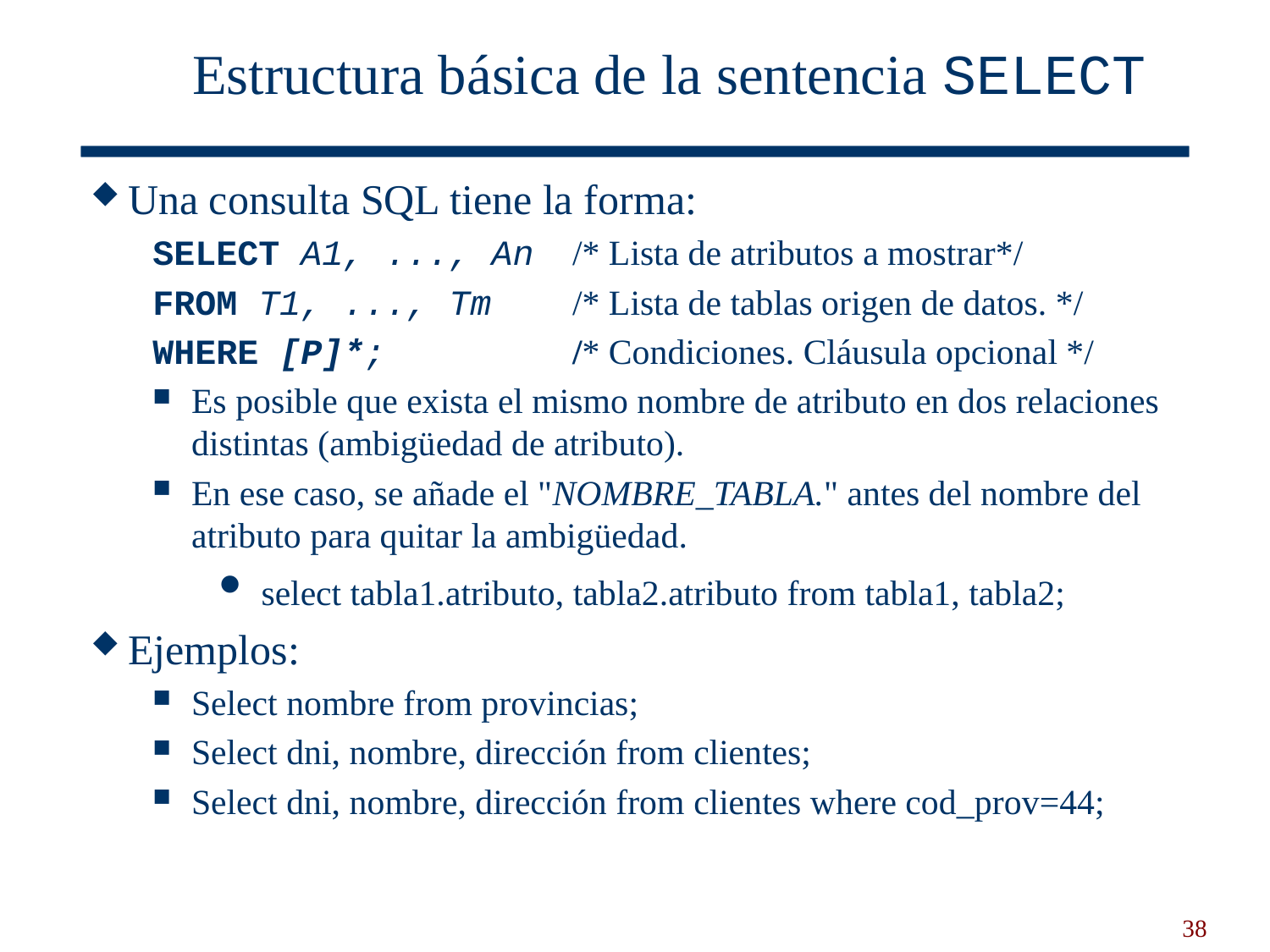

Estructura básica de la sentencia SELECT
Una consulta SQL tiene la forma:
SELECT A1, ..., An	/* Lista de atributos a mostrar*/
FROM T1, ..., Tm	/* Lista de tablas origen de datos. */
WHERE [P]*;		/* Condiciones. Cláusula opcional */
Es posible que exista el mismo nombre de atributo en dos relaciones distintas (ambigüedad de atributo).
En ese caso, se añade el "NOMBRE_TABLA." antes del nombre del atributo para quitar la ambigüedad.
 select tabla1.atributo, tabla2.atributo from tabla1, tabla2;
Ejemplos:
Select nombre from provincias;
Select dni, nombre, dirección from clientes;
Select dni, nombre, dirección from clientes where cod_prov=44;

38